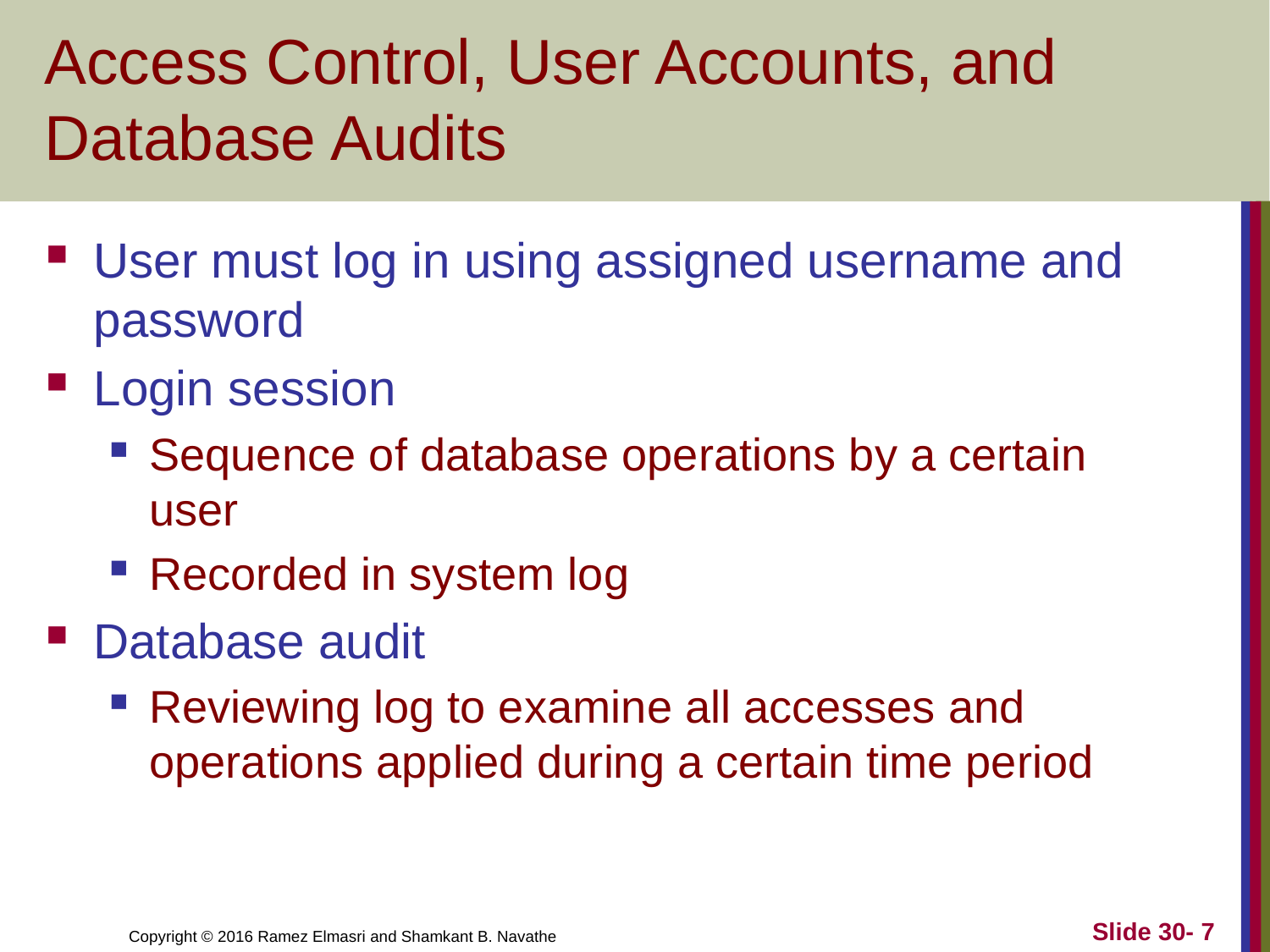

# Access Control, User Accounts, and Database Audits
User must log in using assigned username and password
Login session
Sequence of database operations by a certain user
Recorded in system log
Database audit
Reviewing log to examine all accesses and operations applied during a certain time period
Slide 30- 7